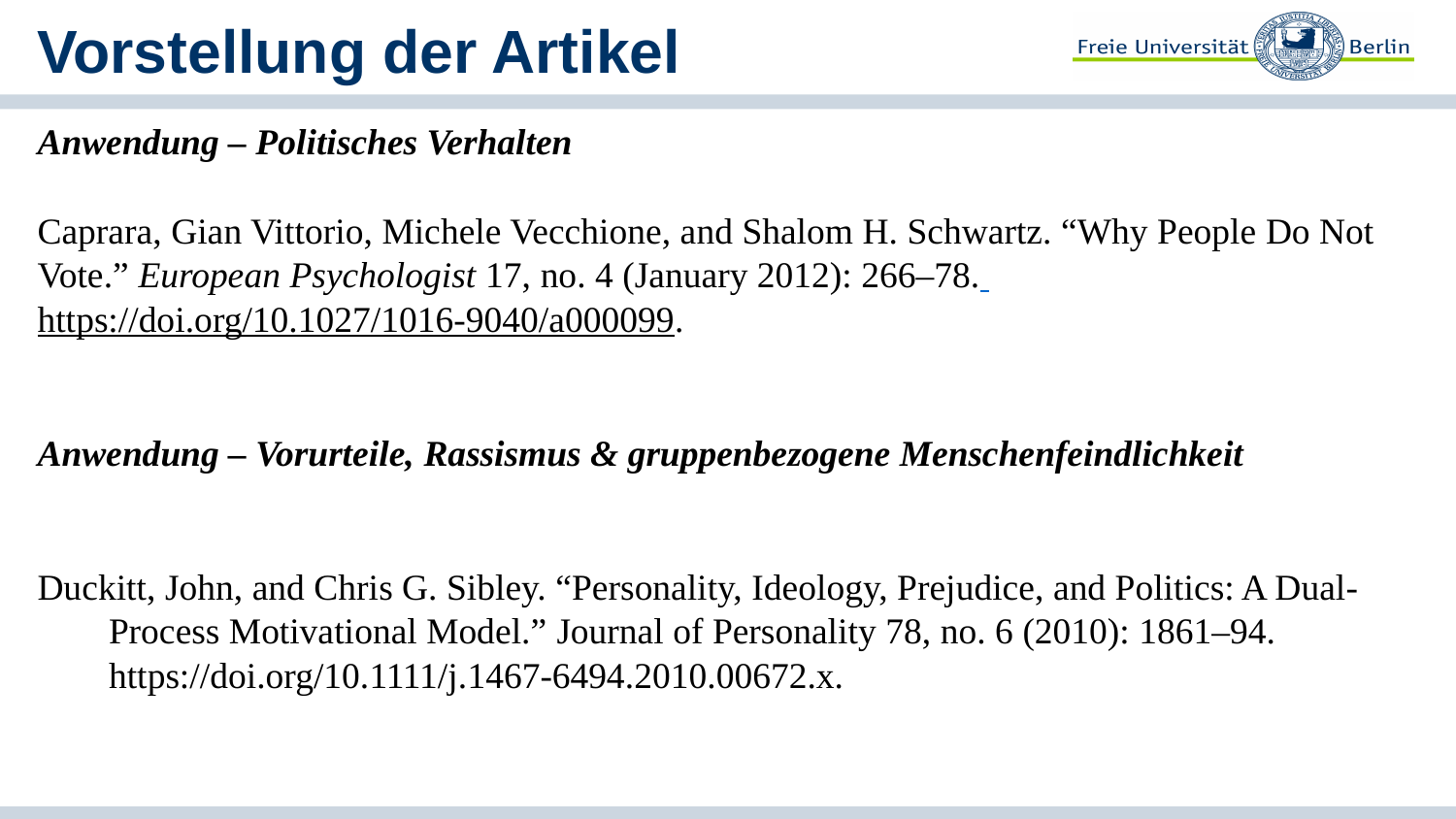

# Vorstellung der Artikel
Anwendung – Politisches Verhalten

Caprara, Gian Vittorio, Michele Vecchione, and Shalom H. Schwartz. “Why People Do Not Vote.” European Psychologist 17, no. 4 (January 2012): 266–78. https://doi.org/10.1027/1016-9040/a000099.

Anwendung – Vorurteile, Rassismus & gruppenbezogene Menschenfeindlichkeit

Duckitt, John, and Chris G. Sibley. “Personality, Ideology, Prejudice, and Politics: A Dual-Process Motivational Model.” Journal of Personality 78, no. 6 (2010): 1861–94. https://doi.org/10.1111/j.1467-6494.2010.00672.x.